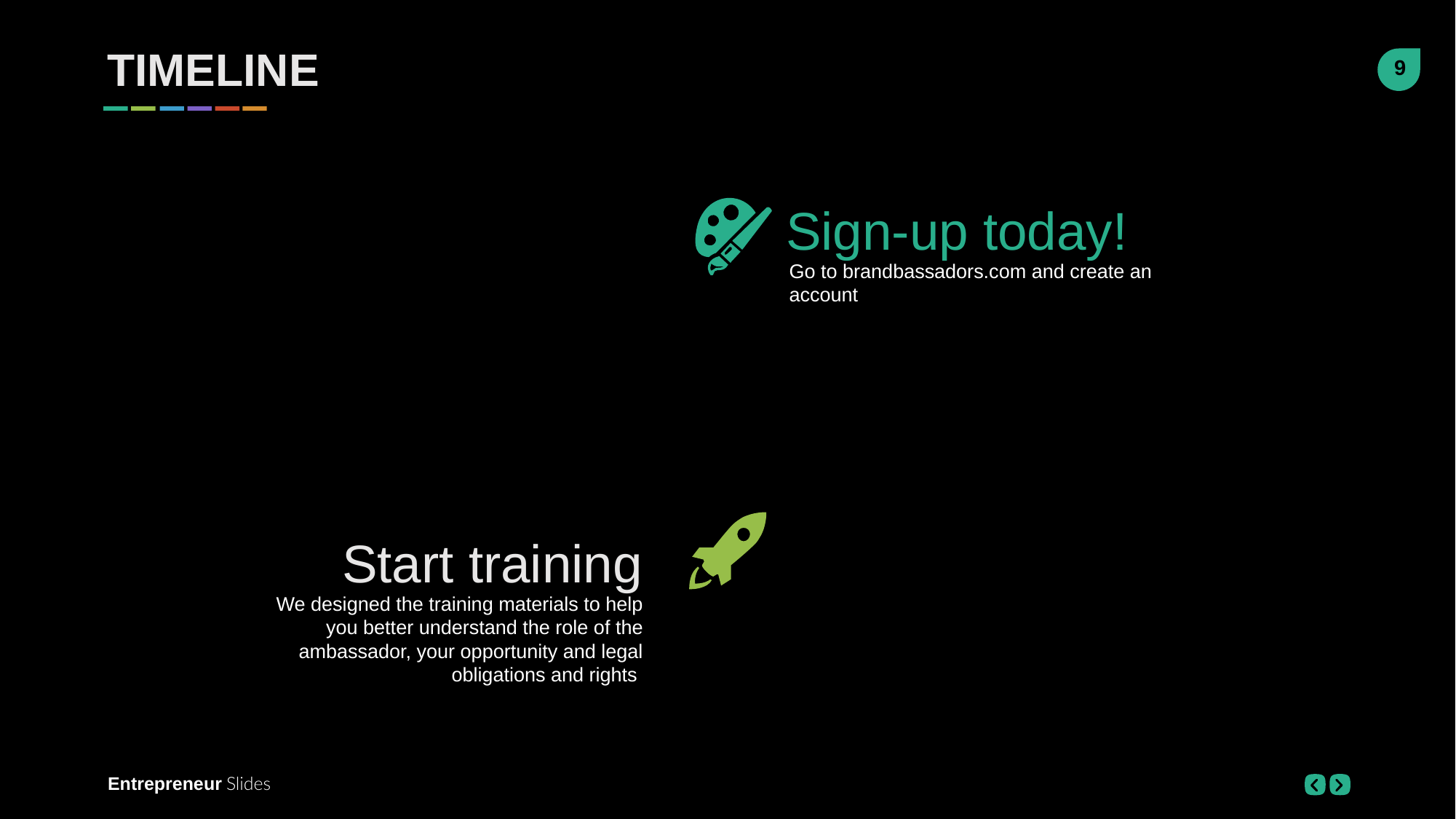

TIMELINE

Sign-up today!

Go to brandbassadors.com and create an account

Start training
We designed the training materials to help you better understand the role of the ambassador, your opportunity and legal obligations and rights